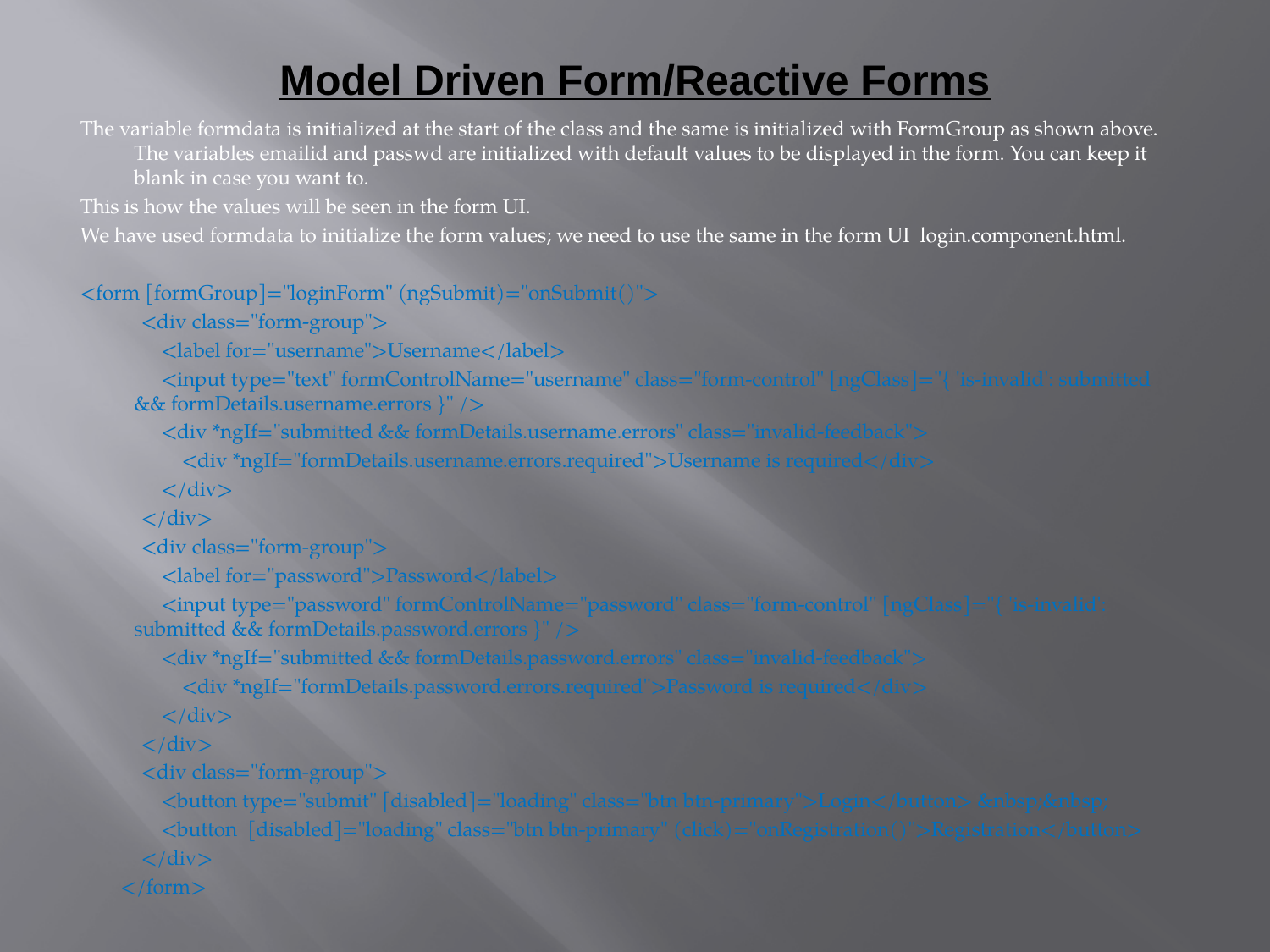

# Model Driven Form/Reactive Forms
The variable formdata is initialized at the start of the class and the same is initialized with FormGroup as shown above. The variables emailid and passwd are initialized with default values to be displayed in the form. You can keep it blank in case you want to.
This is how the values will be seen in the form UI.
We have used formdata to initialize the form values; we need to use the same in the form UI  login.component.html.

<form [formGroup]="loginForm" (ngSubmit)="onSubmit()">
            <div class="form-group">
                <label for="username">Username</label>
                <input type="text" formControlName="username" class="form-control" [ngClass]="{ 'is-invalid': submitted && formDetails.username.errors }" />
                <div *ngIf="submitted && formDetails.username.errors" class="invalid-feedback">
                    <div *ngIf="formDetails.username.errors.required">Username is required</div>
                </div>
            </div>
            <div class="form-group">
                <label for="password">Password</label>
                <input type="password" formControlName="password" class="form-control" [ngClass]="{ 'is-invalid': submitted && formDetails.password.errors }" />
                <div *ngIf="submitted && formDetails.password.errors" class="invalid-feedback">
                    <div *ngIf="formDetails.password.errors.required">Password is required</div>
                </div>
            </div>
            <div class="form-group">
                <button type="submit" [disabled]="loading" class="btn btn-primary">Login</button> &nbsp;&nbsp;
                <button  [disabled]="loading" class="btn btn-primary" (click)="onRegistration()">Registration</button>
            </div>
        </form>